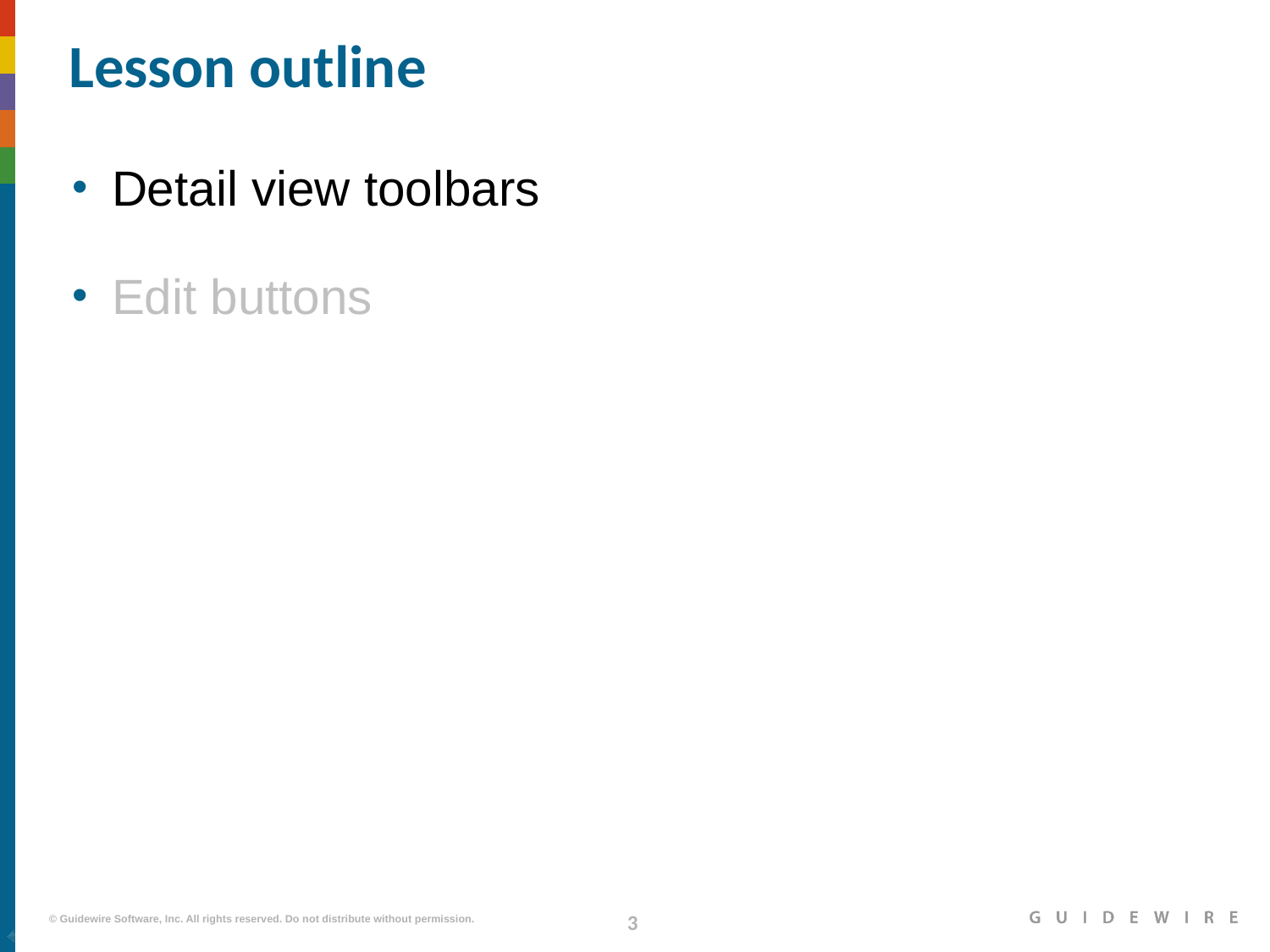

# Lesson outline
Detail view toolbars
Edit buttons